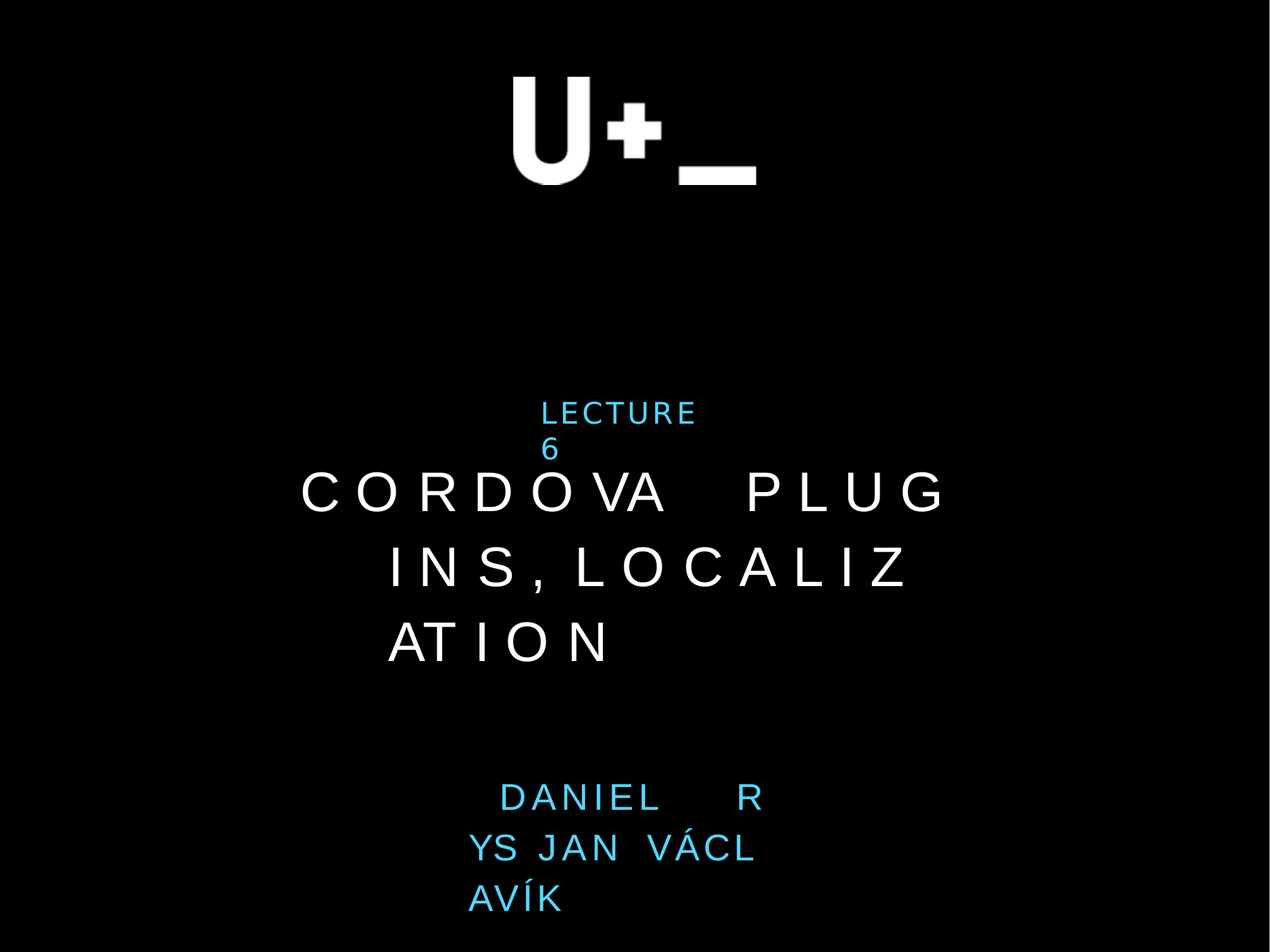

LECTURE	6
C O R D O VA	P L U G I N S ,  L O C A L I Z AT I O N
DANIEL	R YS  JAN	VÁCL AVÍK